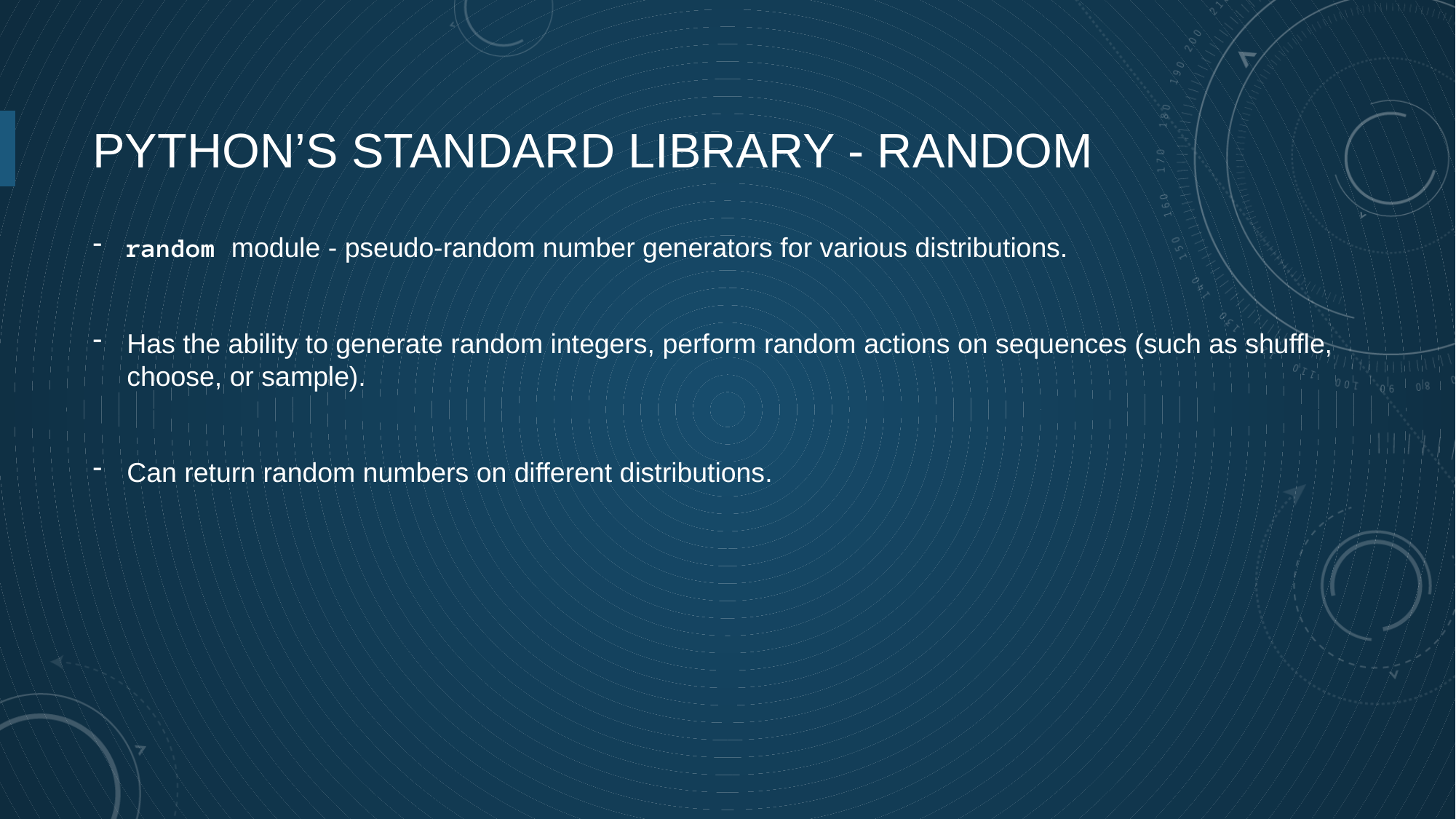

# Python’s standard library - RANDOM
random module - pseudo-random number generators for various distributions.

Has the ability to generate random integers, perform random actions on sequences (such as shuffle, choose, or sample).

Can return random numbers on different distributions.